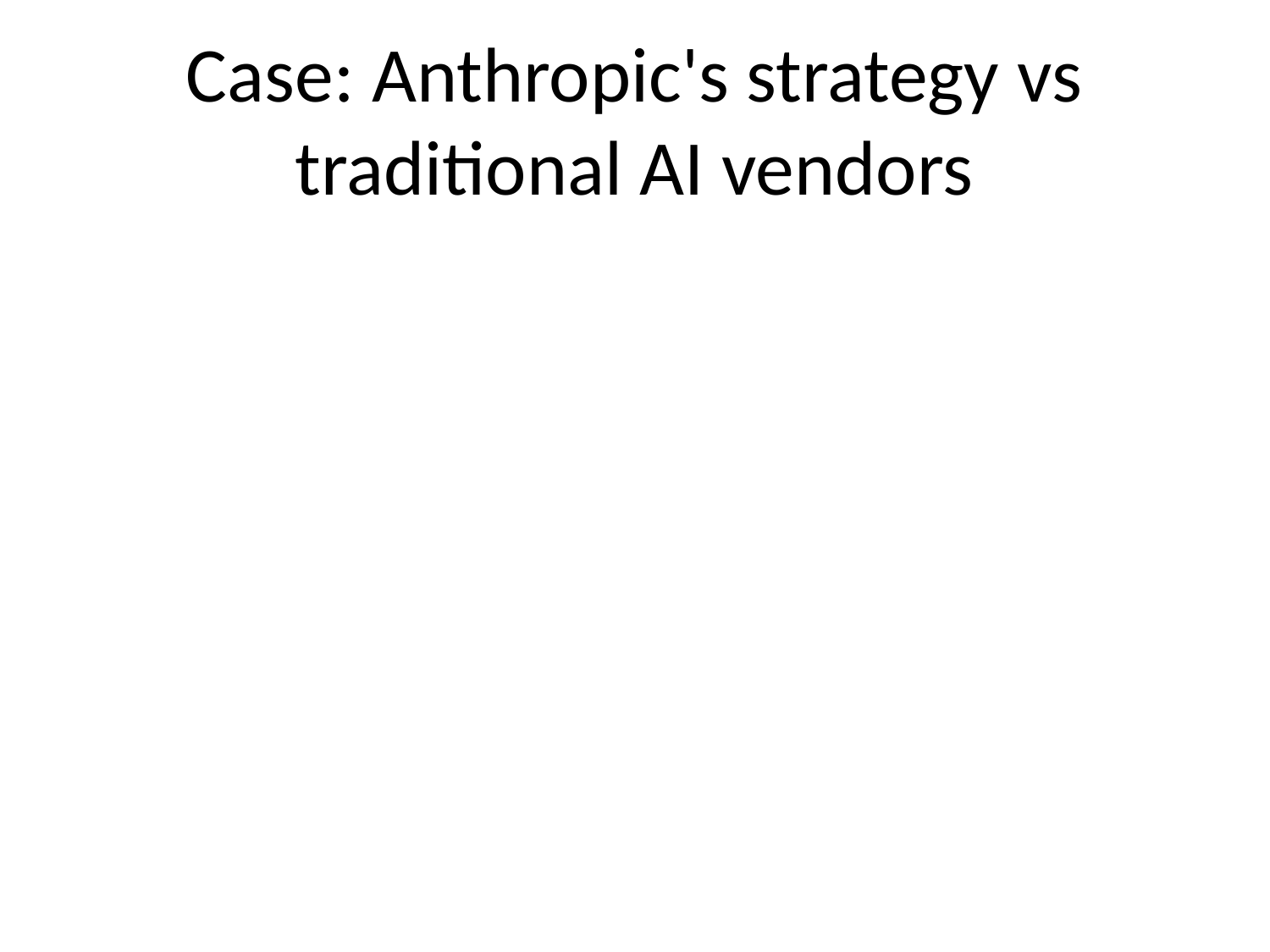

# Case: Anthropic's strategy vs traditional AI vendors